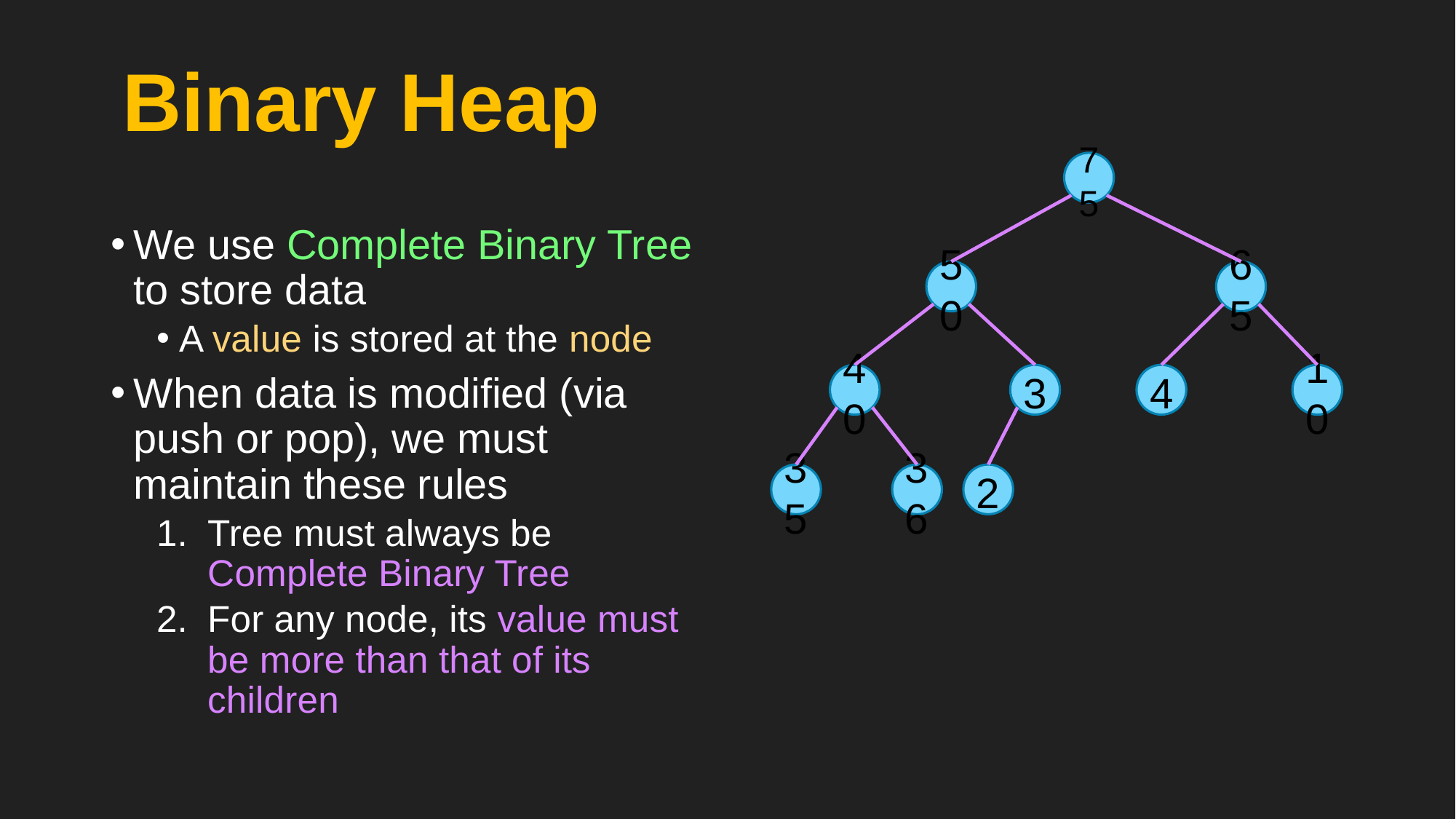

# Binary Heap
75
We use Complete Binary Tree to store data
A value is stored at the node
When data is modified (via push or pop), we must maintain these rules
Tree must always be Complete Binary Tree
For any node, its value must be more than that of its children
50
65
40
3
4
10
35
36
2